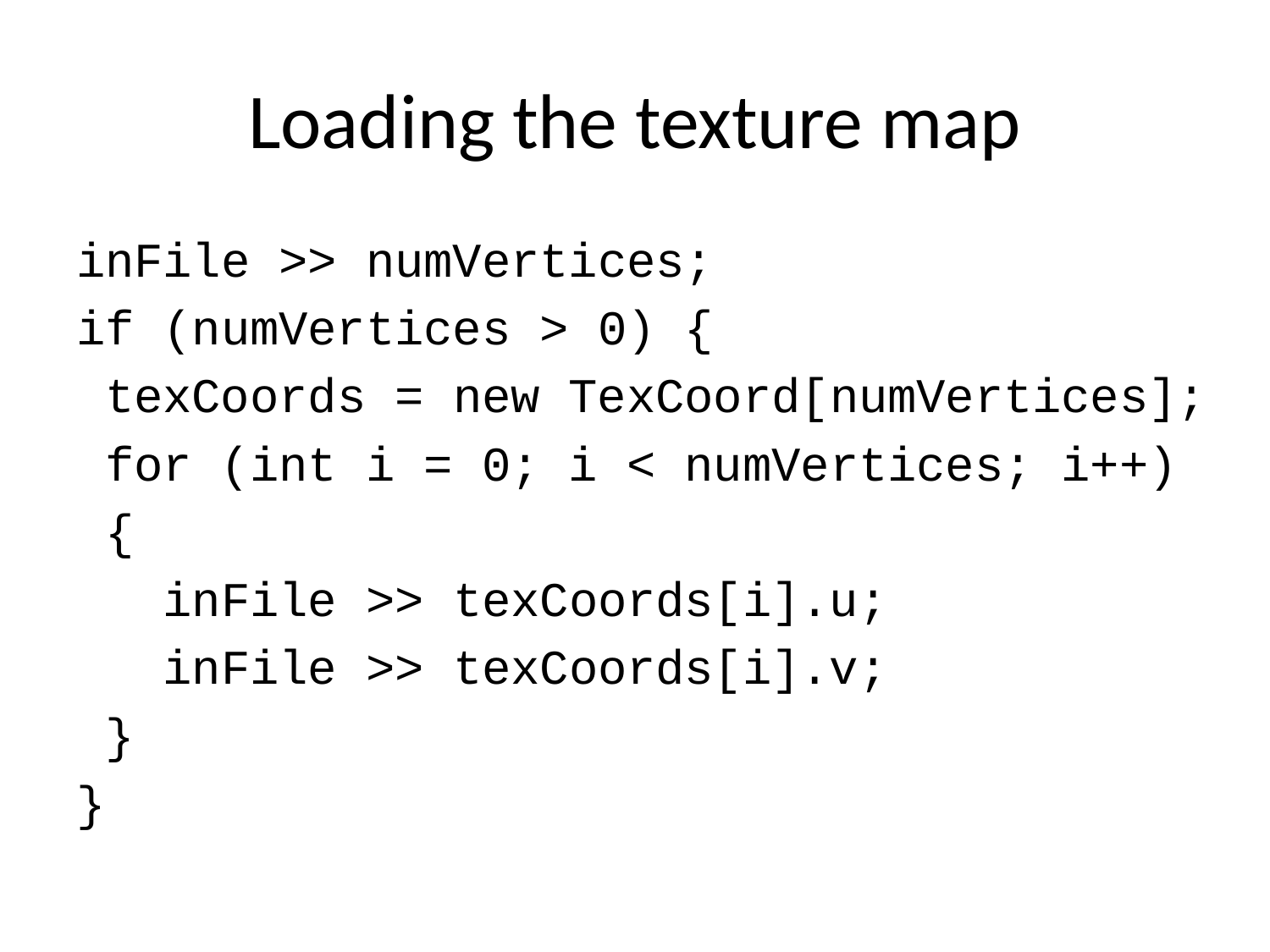

# Loading the texture map
inFile >> numVertices;
if (numVertices > 0) {
 texCoords = new TexCoord[numVertices];
 for (int i = 0; i < numVertices; i++)
 {
   inFile >> texCoords[i].u;
   inFile >> texCoords[i].v;
 }
}